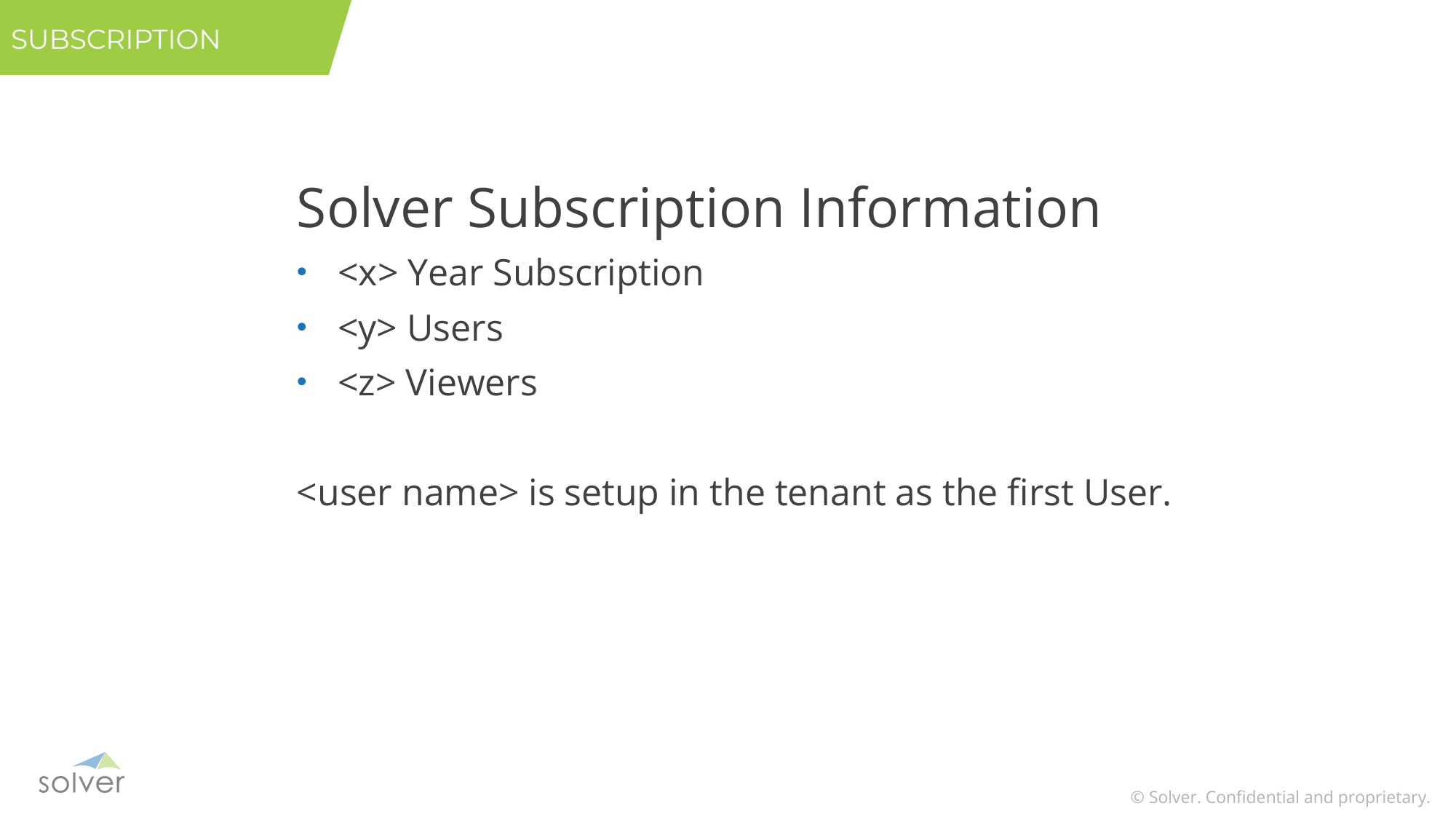

Subscription
Solver Subscription Information
<x> Year Subscription
<y> Users
<z> Viewers

<user name> is setup in the tenant as the first User.

© Solver. Confidential and proprietary.